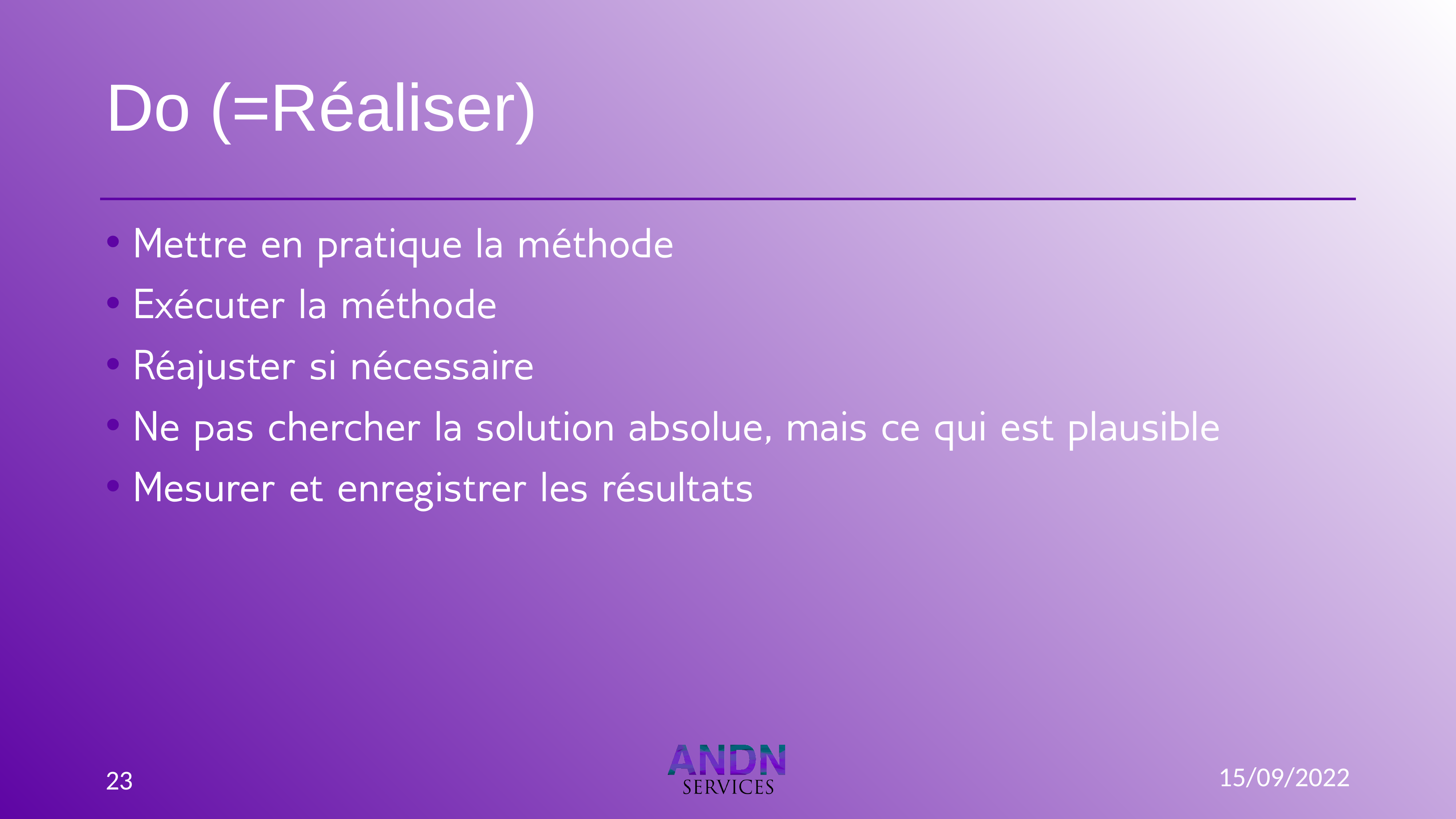

# Do (=Réaliser)
Mettre en pratique la méthode
Exécuter la méthode
Réajuster si nécessaire
Ne pas chercher la solution absolue, mais ce qui est plausible
Mesurer et enregistrer les résultats
15/09/2022
23